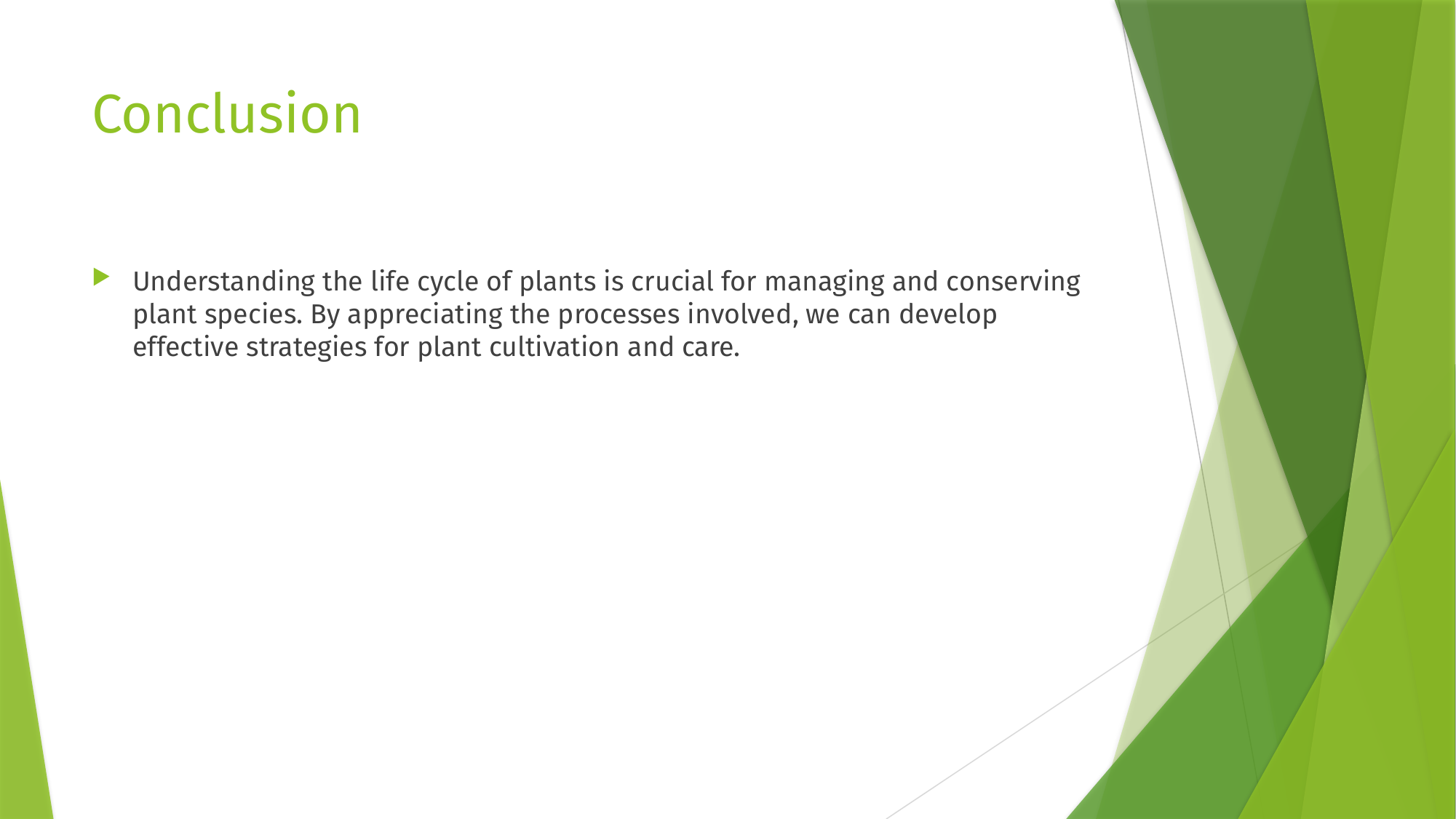

# Conclusion
Understanding the life cycle of plants is crucial for managing and conserving plant species. By appreciating the processes involved, we can develop effective strategies for plant cultivation and care.